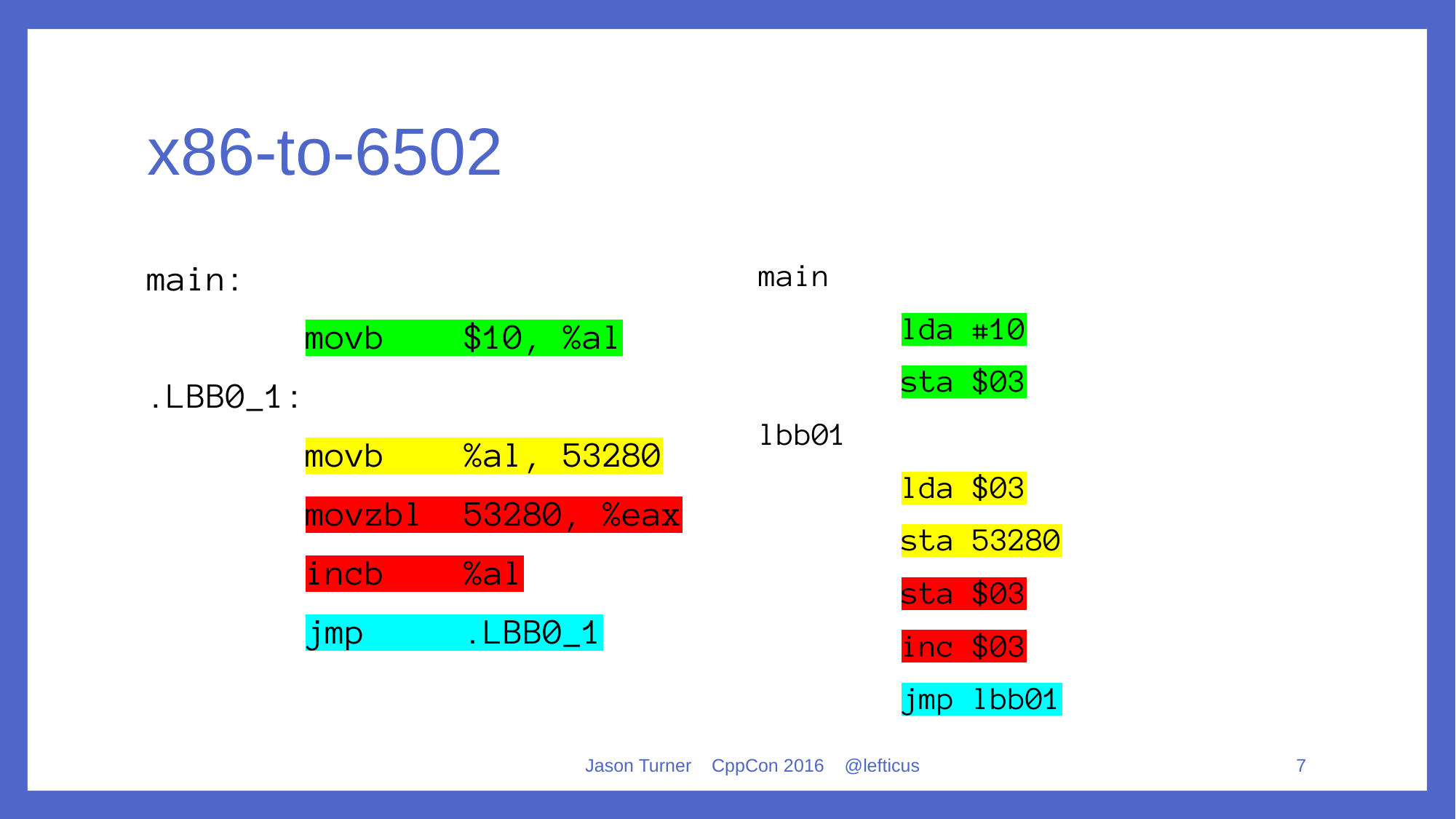

# x86-to-6502
main:
        movb    $10, %al
.LBB0_1:
        movb    %al, 53280
        movzbl  53280, %eax
        incb    %al
        jmp     .LBB0_1

main
        lda #10
        sta $03
lbb01
        lda $03
        sta 53280
        sta $03
        inc $03
        jmp lbb01
Jason Turner    CppCon 2016    @lefticus
7